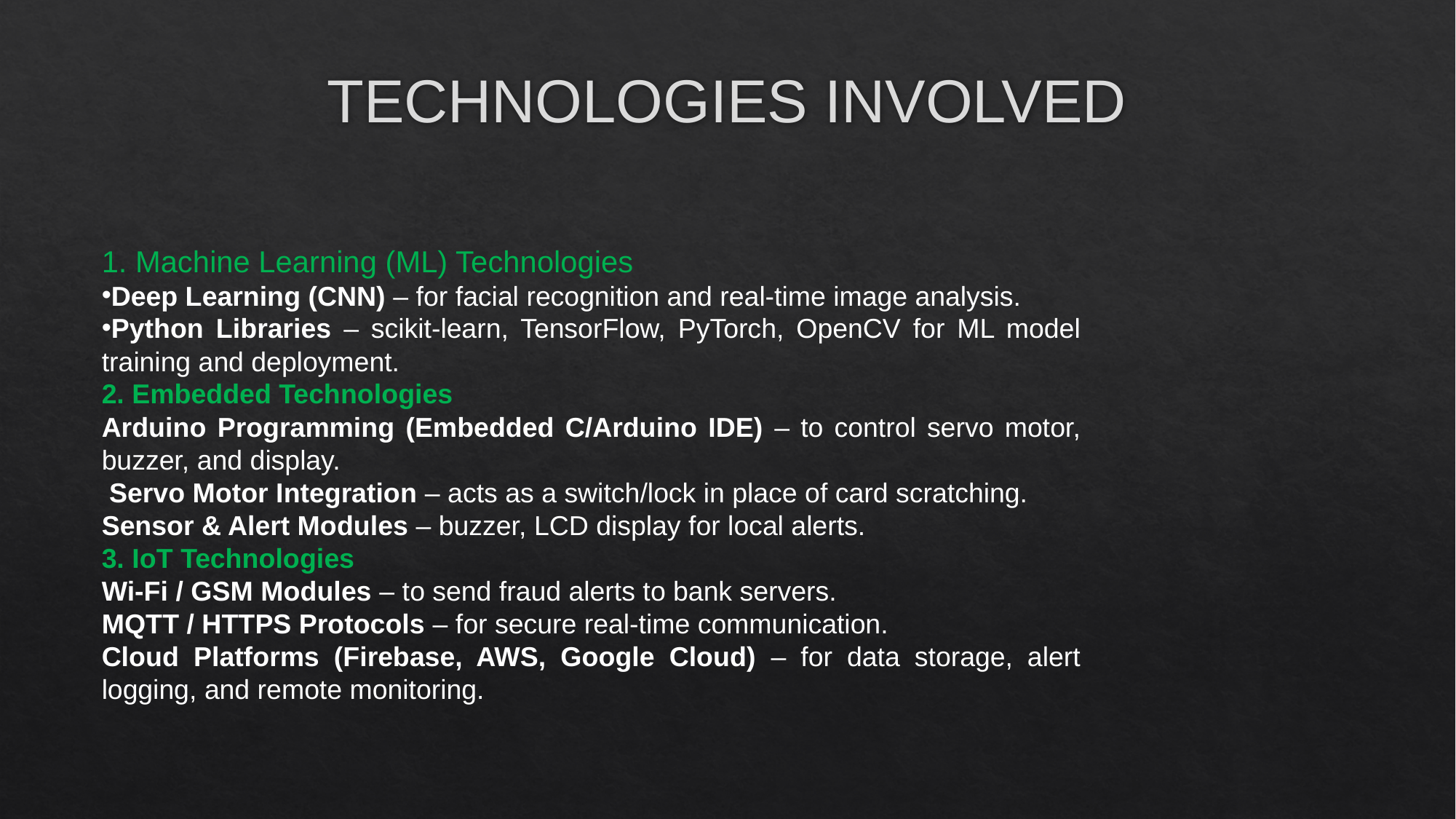

# TECHNOLOGIES INVOLVED
1. Machine Learning (ML) Technologies
Deep Learning (CNN) – for facial recognition and real-time image analysis.
Python Libraries – scikit-learn, TensorFlow, PyTorch, OpenCV for ML model training and deployment.
2. Embedded Technologies
Arduino Programming (Embedded C/Arduino IDE) – to control servo motor, buzzer, and display.
 Servo Motor Integration – acts as a switch/lock in place of card scratching.
Sensor & Alert Modules – buzzer, LCD display for local alerts.
3. IoT Technologies
Wi-Fi / GSM Modules – to send fraud alerts to bank servers.
MQTT / HTTPS Protocols – for secure real-time communication.
Cloud Platforms (Firebase, AWS, Google Cloud) – for data storage, alert logging, and remote monitoring.